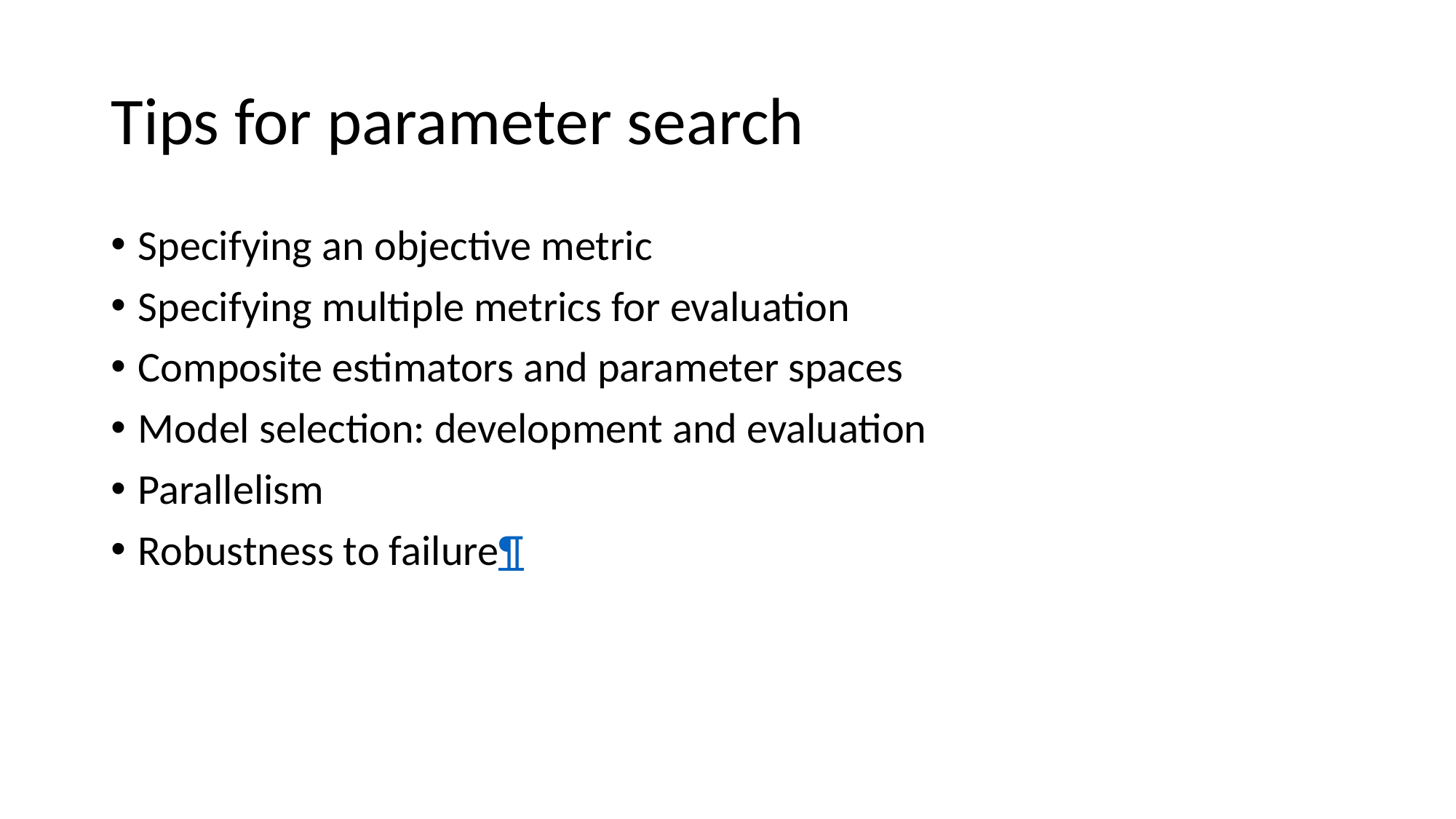

# Tips for parameter search
Specifying an objective metric
Specifying multiple metrics for evaluation
Composite estimators and parameter spaces
Model selection: development and evaluation
Parallelism
Robustness to failure¶